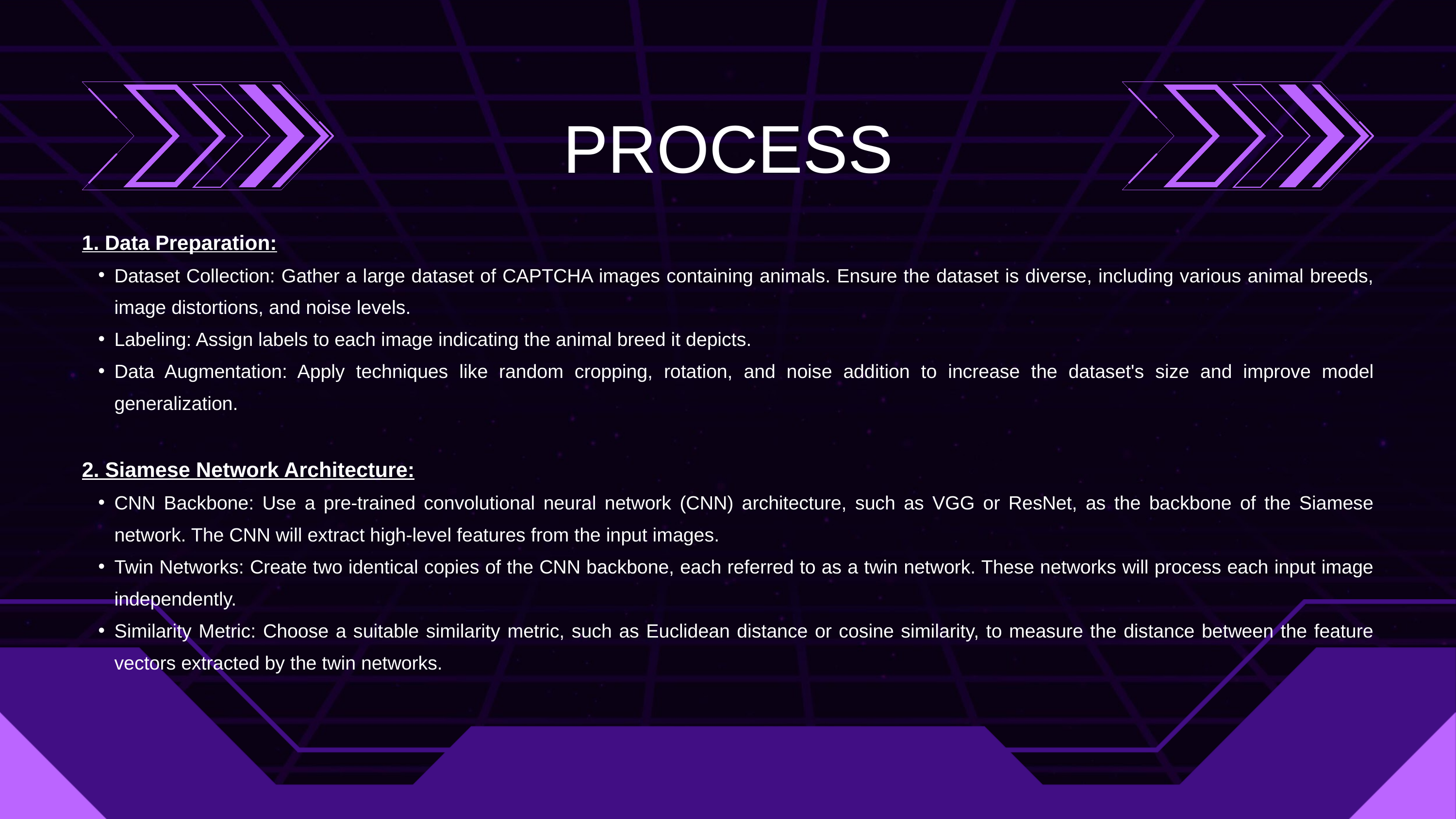

PROCESS
1. Data Preparation:
Dataset Collection: Gather a large dataset of CAPTCHA images containing animals. Ensure the dataset is diverse, including various animal breeds, image distortions, and noise levels.
Labeling: Assign labels to each image indicating the animal breed it depicts.
Data Augmentation: Apply techniques like random cropping, rotation, and noise addition to increase the dataset's size and improve model generalization.

2. Siamese Network Architecture:
CNN Backbone: Use a pre-trained convolutional neural network (CNN) architecture, such as VGG or ResNet, as the backbone of the Siamese network. The CNN will extract high-level features from the input images.
Twin Networks: Create two identical copies of the CNN backbone, each referred to as a twin network. These networks will process each input image independently.
Similarity Metric: Choose a suitable similarity metric, such as Euclidean distance or cosine similarity, to measure the distance between the feature vectors extracted by the twin networks.